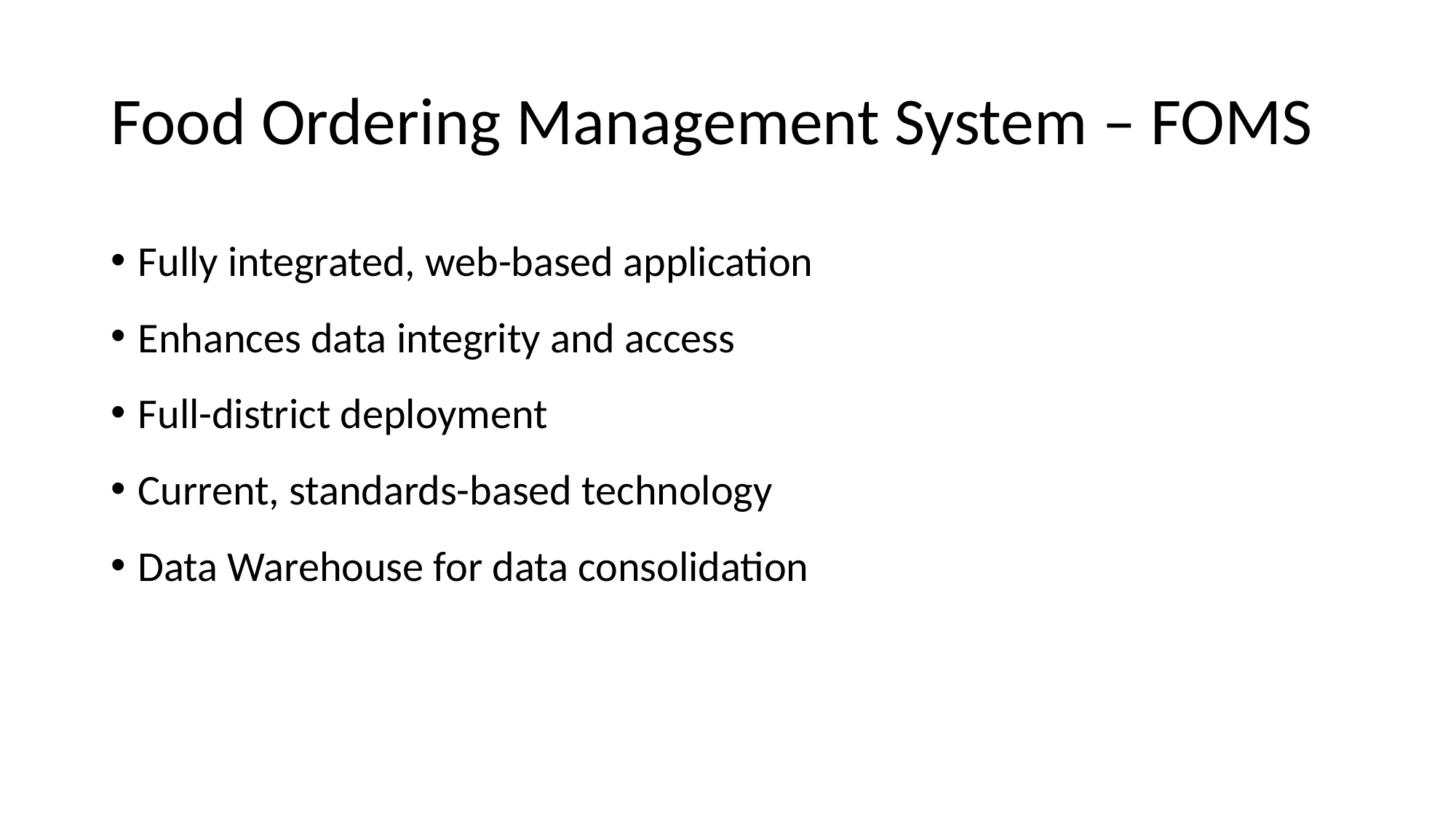

# Food Ordering Management System – FOMS
Fully integrated, web-based application
Enhances data integrity and access
Full-district deployment
Current, standards-based technology
Data Warehouse for data consolidation